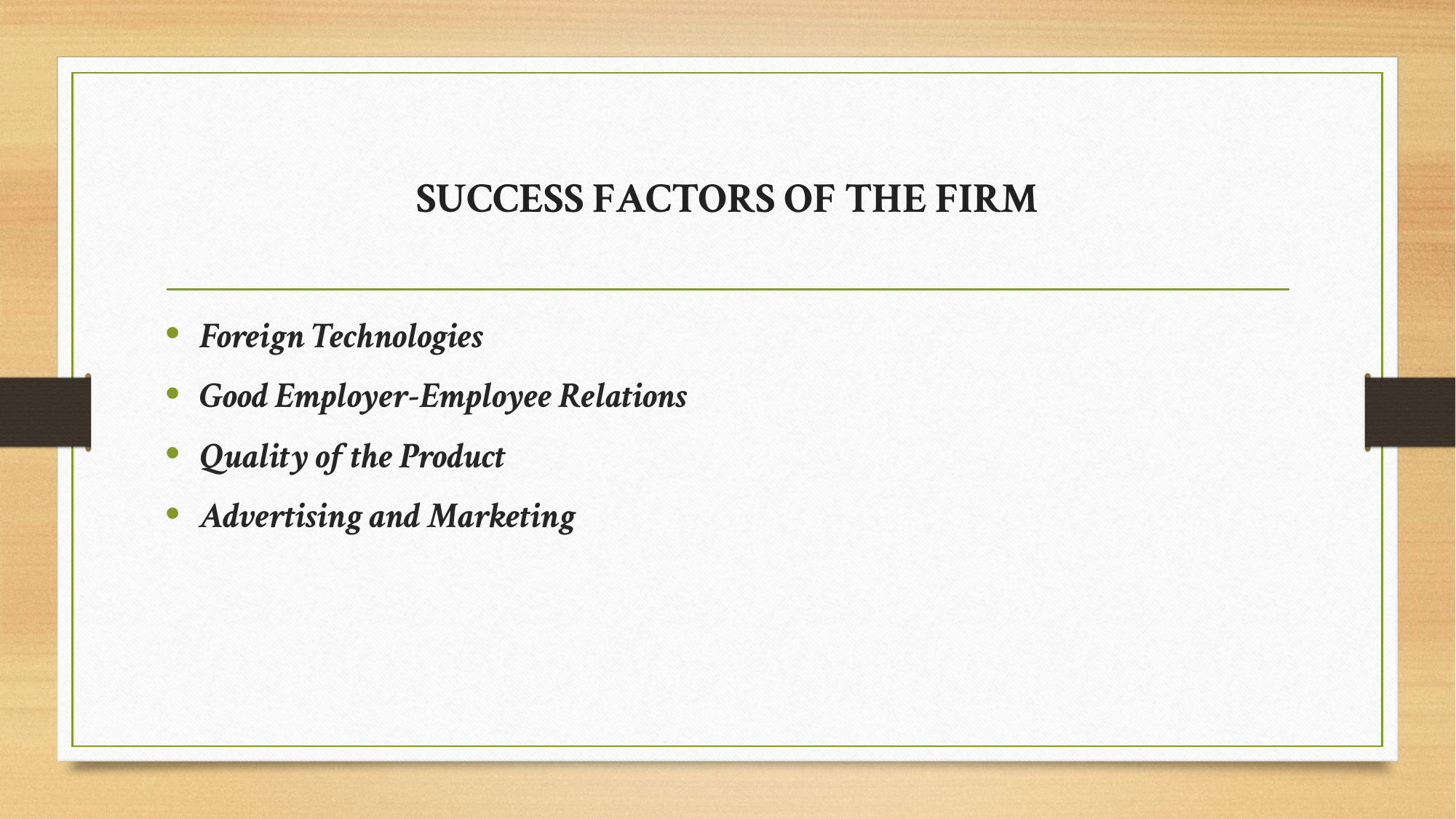

# SUCCESS FACTORS OF THE FIRM
Foreign Technologies
Good Employer-Employee Relations
Quality of the Product
Advertising and Marketing